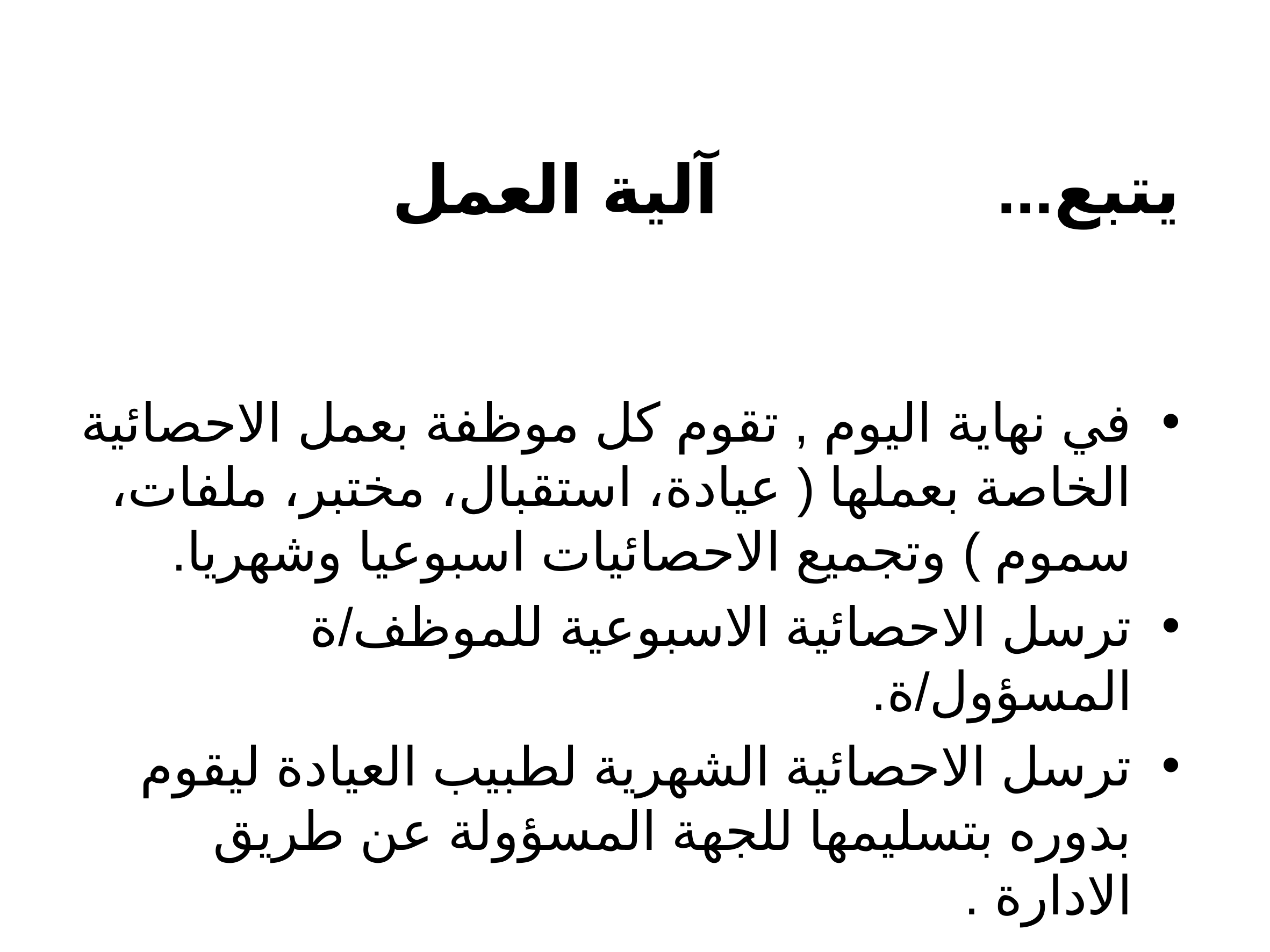

يتبع...               آلية العمل

في نهاية اليوم , تقوم كل موظفة بعمل الاحصائية الخاصة بعملها ( عيادة، استقبال، مختبر، ملفات، سموم ) وتجميع الاحصائيات اسبوعيا وشهريا.
ترسل الاحصائية الاسبوعية للموظف/ة المسؤول/ة.
ترسل الاحصائية الشهرية لطبيب العيادة ليقوم بدوره بتسليمها للجهة المسؤولة عن طريق الادارة .